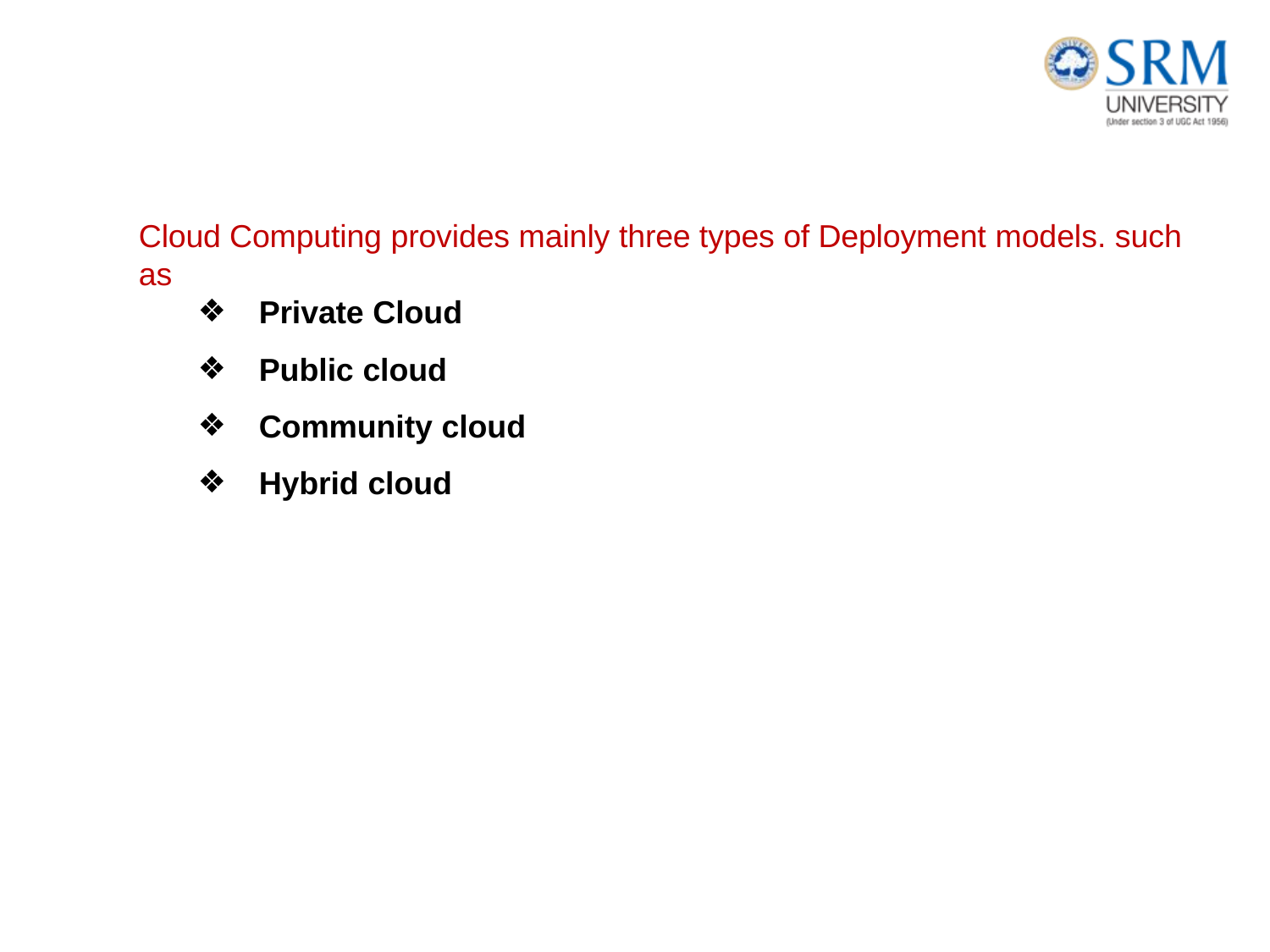

Cloud Computing provides mainly three types of Deployment models. such  as
Private Cloud
Public cloud
Community cloud
Hybrid cloud